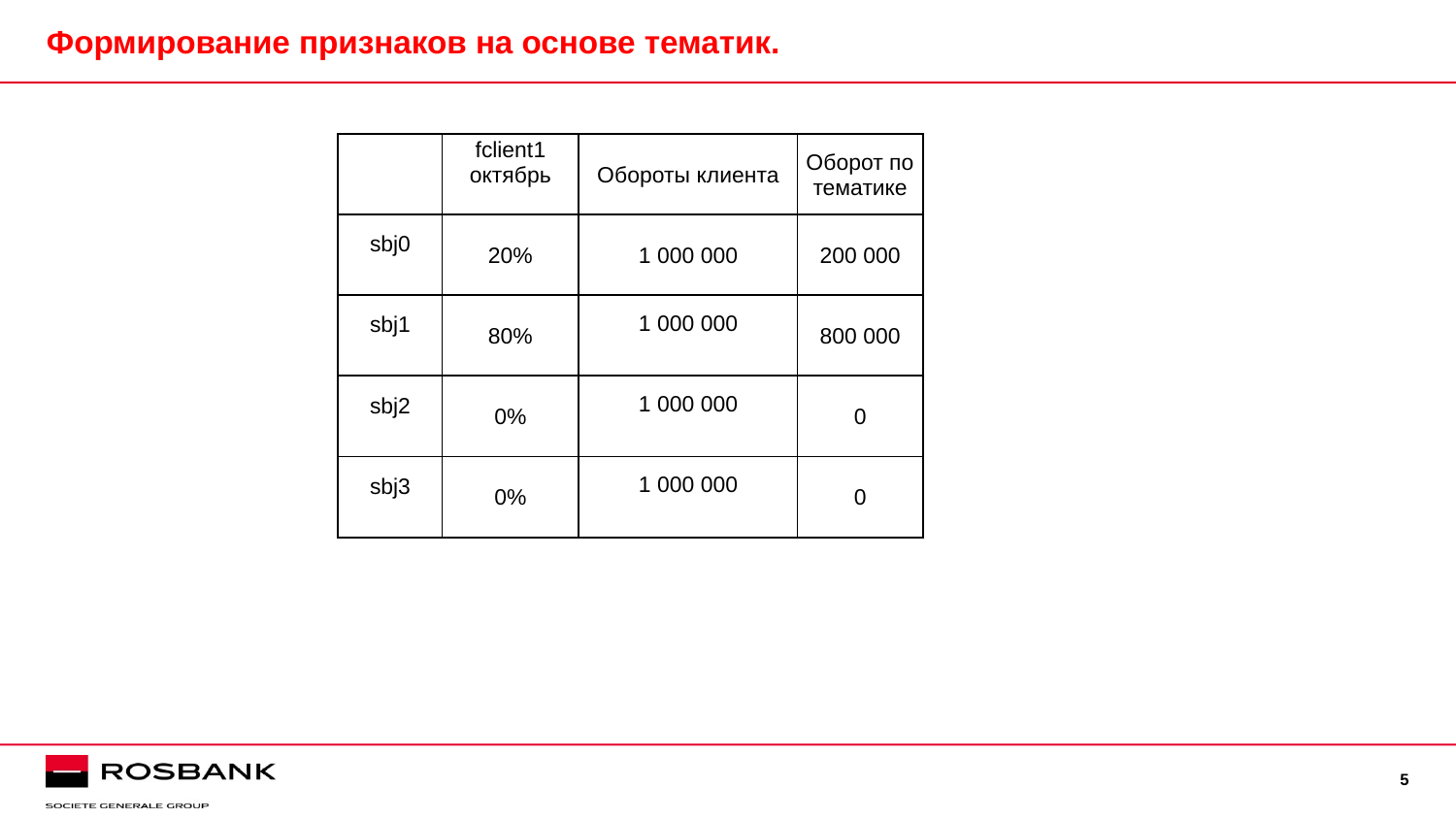

# Формирование признаков на основе тематик.
|  | fclient1 октябрь | Обороты клиента | Оборот по тематике |
| --- | --- | --- | --- |
| sbj0 | 20% | 1 000 000 | 200 000 |
| sbj1 | 80% | 1 000 000 | 800 000 |
| sbj2 | 0% | 1 000 000 | 0 |
| sbj3 | 0% | 1 000 000 | 0 |